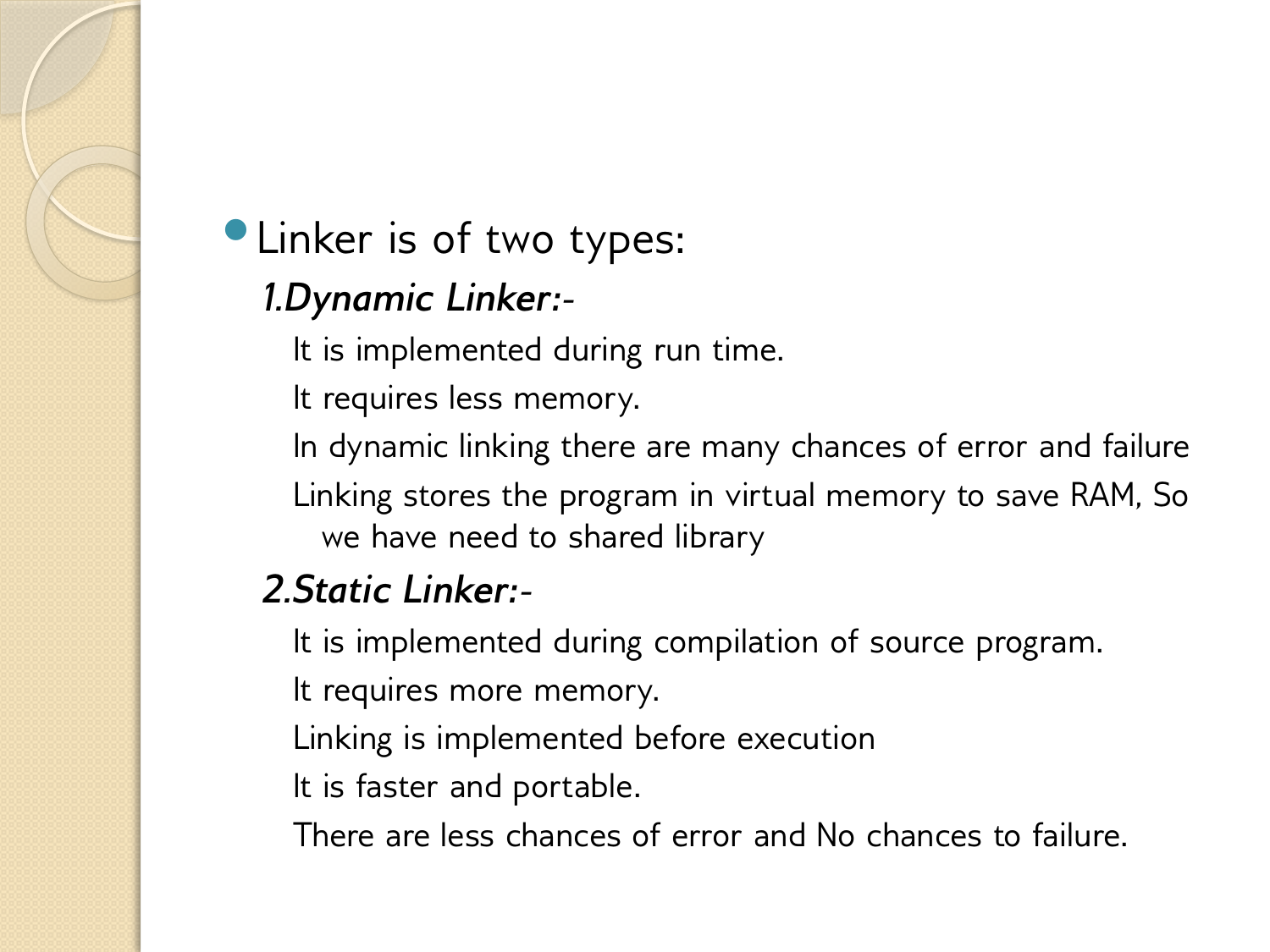

#
Linker is of two types:
1.Dynamic Linker:-
It is implemented during run time.
It requires less memory.
In dynamic linking there are many chances of error and failure
Linking stores the program in virtual memory to save RAM, So we have need to shared library
2.Static Linker:-
It is implemented during compilation of source program.
It requires more memory.
Linking is implemented before execution
It is faster and portable.
There are less chances of error and No chances to failure.